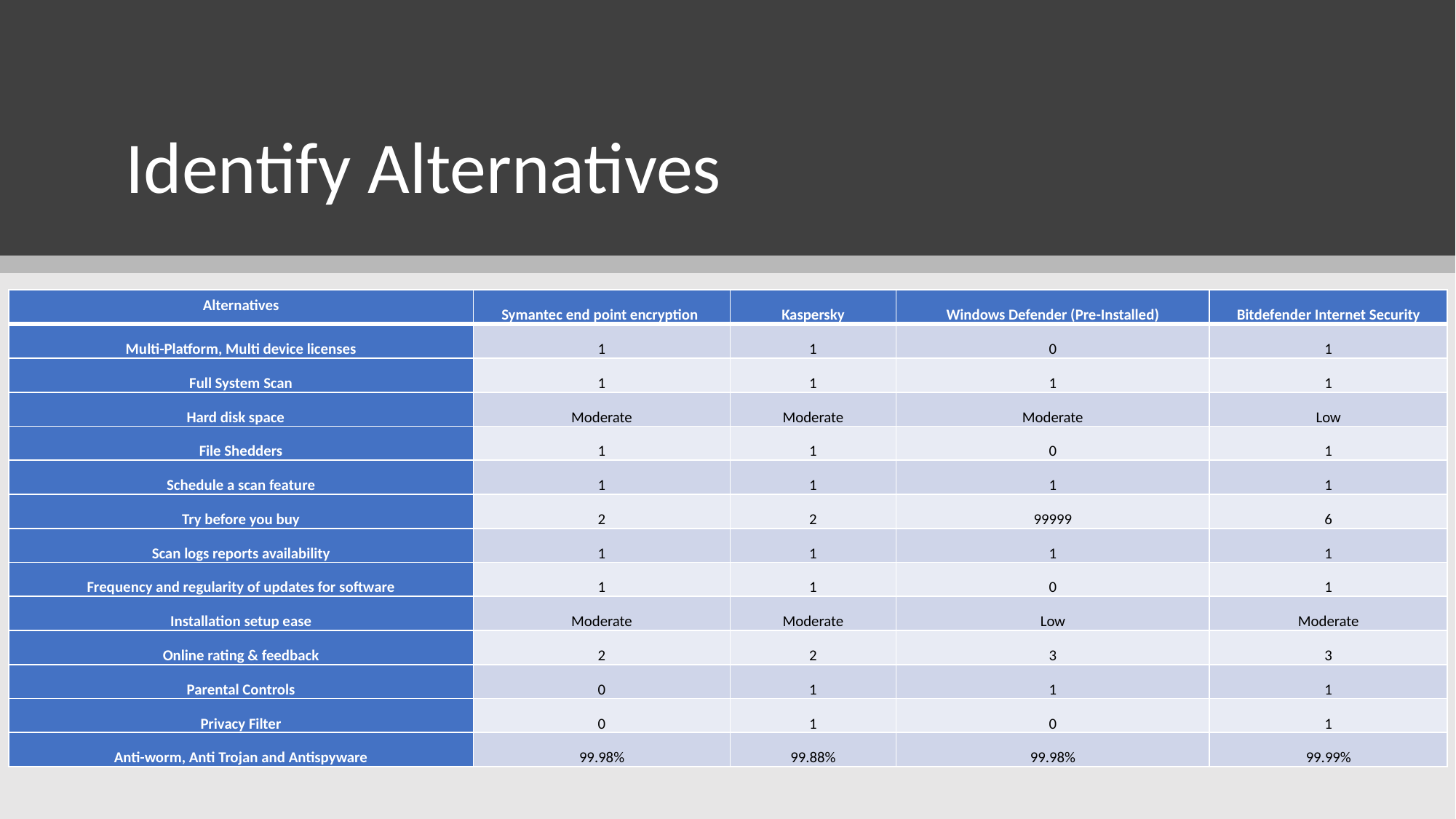

# Identify Alternatives

| Alternatives | Symantec end point encryption | Kaspersky | Windows Defender (Pre-Installed) | Bitdefender Internet Security |
| --- | --- | --- | --- | --- |
| Multi-Platform, Multi device licenses | 1 | 1 | 0 | 1 |
| Full System Scan | 1 | 1 | 1 | 1 |
| Hard disk space | Moderate | Moderate | Moderate | Low |
| File Shedders | 1 | 1 | 0 | 1 |
| Schedule a scan feature | 1 | 1 | 1 | 1 |
| Try before you buy | 2 | 2 | 99999 | 6 |
| Scan logs reports availability | 1 | 1 | 1 | 1 |
| Frequency and regularity of updates for software | 1 | 1 | 0 | 1 |
| Installation setup ease | Moderate | Moderate | Low | Moderate |
| Online rating & feedback | 2 | 2 | 3 | 3 |
| Parental Controls | 0 | 1 | 1 | 1 |
| Privacy Filter | 0 | 1 | 0 | 1 |
| Anti-worm, Anti Trojan and Antispyware | 99.98% | 99.88% | 99.98% | 99.99% |